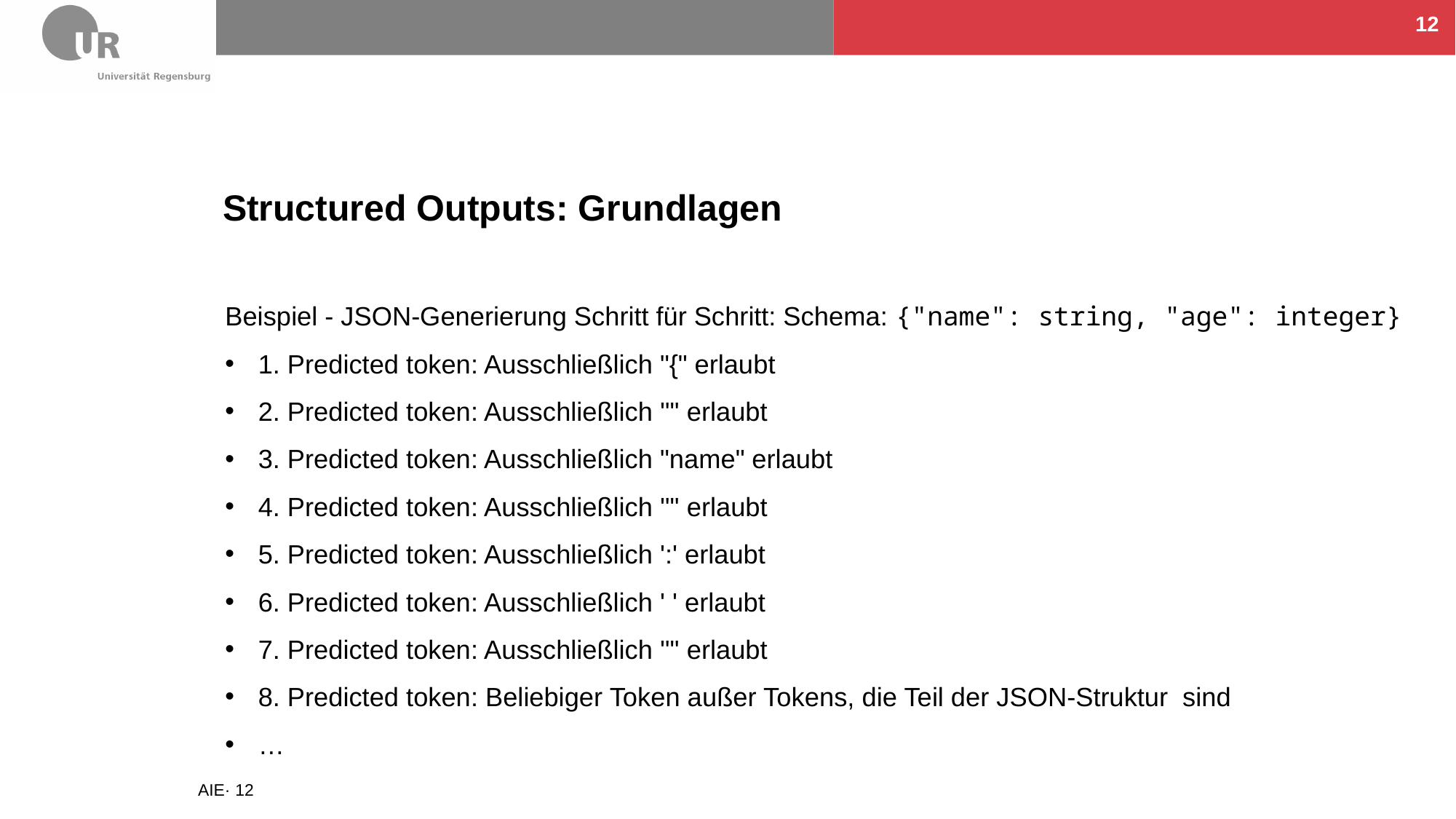

12
# Structured Outputs: Grundlagen
Beispiel - JSON-Generierung Schritt für Schritt: Schema: {"name": string, "age": integer}
1. Predicted token: Ausschließlich "{" erlaubt
2. Predicted token: Ausschließlich '"' erlaubt
3. Predicted token: Ausschließlich "name" erlaubt
4. Predicted token: Ausschließlich '"' erlaubt
5. Predicted token: Ausschließlich ':' erlaubt
6. Predicted token: Ausschließlich ' ' erlaubt
7. Predicted token: Ausschließlich '"' erlaubt
8. Predicted token: Beliebiger Token außer Tokens, die Teil der JSON-Struktur  sind
…